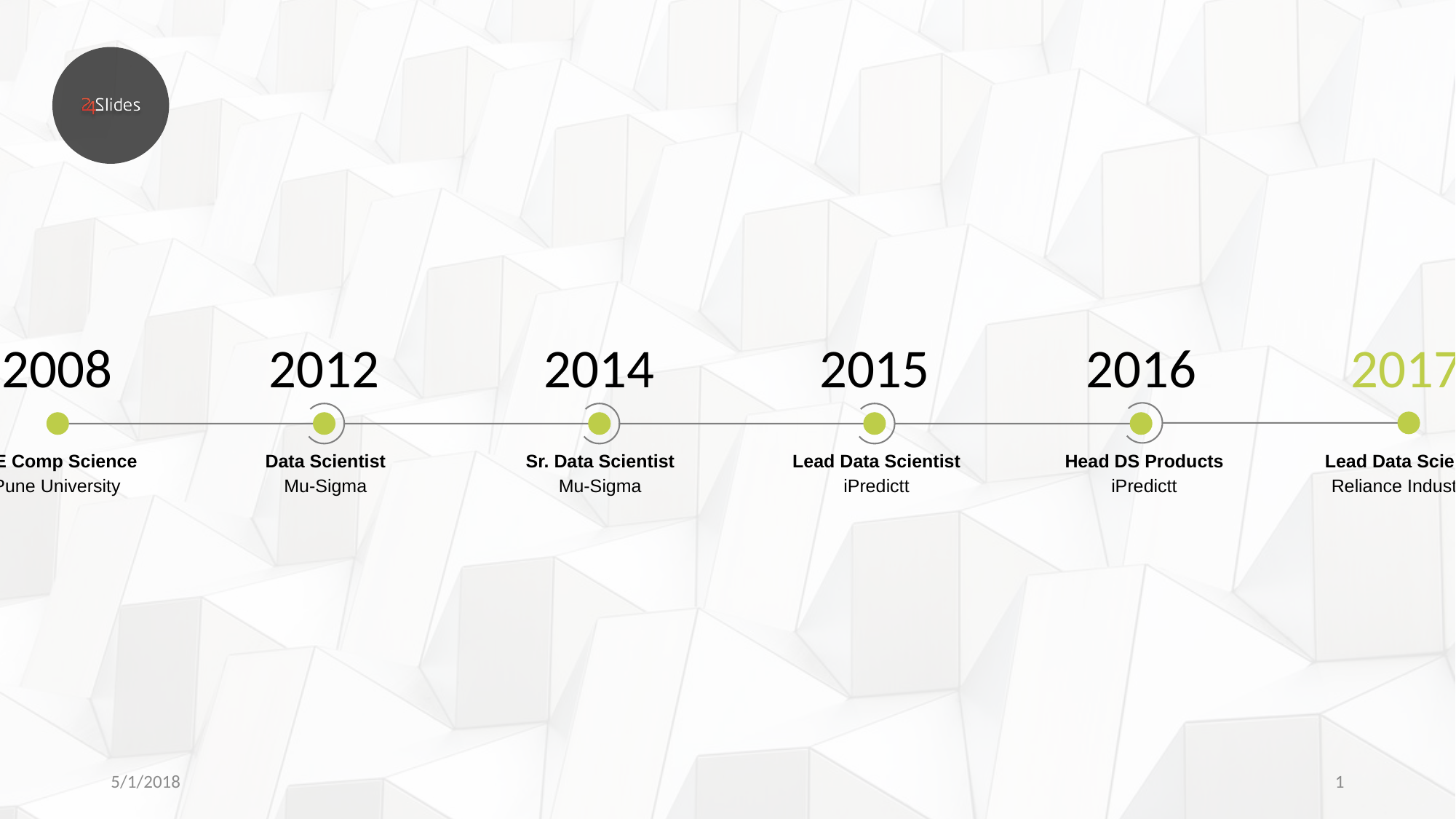

2008
2012
2014
2015
2016
2017

B.E Comp Science
Data Scientist
Sr. Data Scientist
Lead Data Scientist
Head DS Products
Lead Data Scientist
Pune University
Mu-Sigma
Mu-Sigma
iPredictt
iPredictt
Reliance Industries
5/1/2018
1